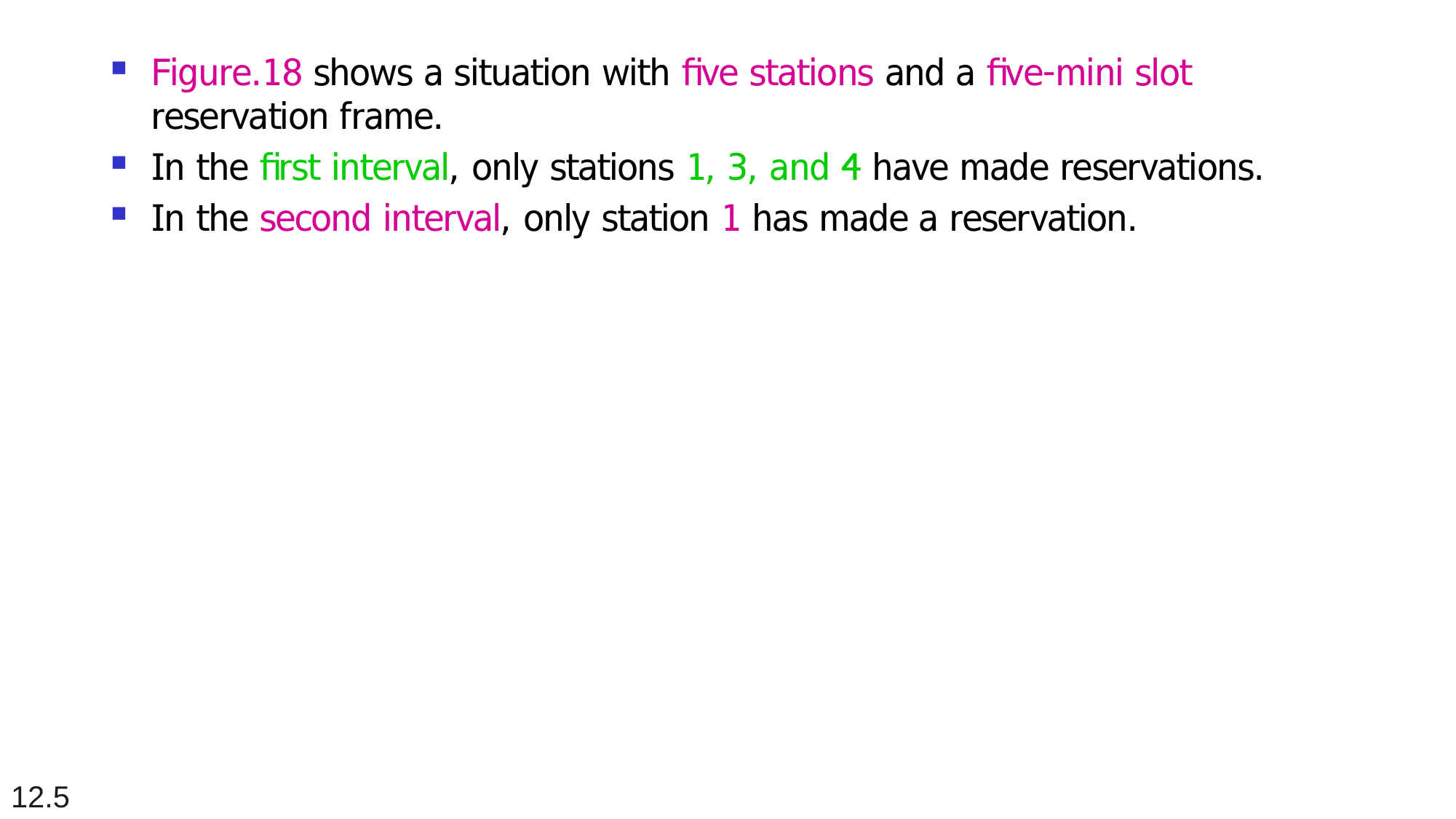

# Figure.18 shows a situation with five stations and a five-mini slot reservation frame.
In the first interval, only stations 1, 3, and 4 have made reservations.
In the second interval, only station 1 has made a reservation.

12.5